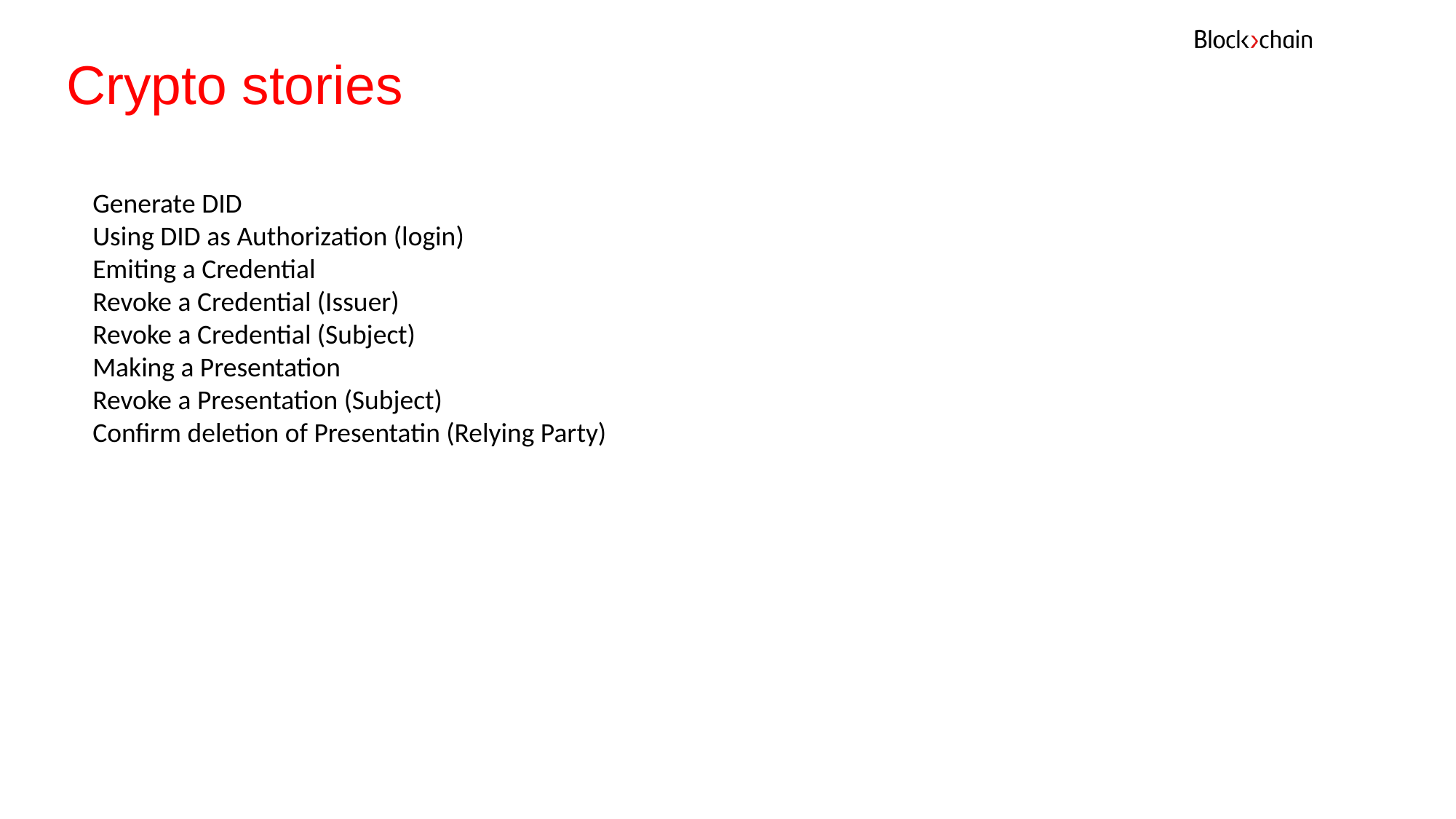

Crypto stories
Generate DID
Using DID as Authorization (login)
Emiting a Credential
Revoke a Credential (Issuer)
Revoke a Credential (Subject)
Making a Presentation
Revoke a Presentation (Subject)
Confirm deletion of Presentatin (Relying Party)